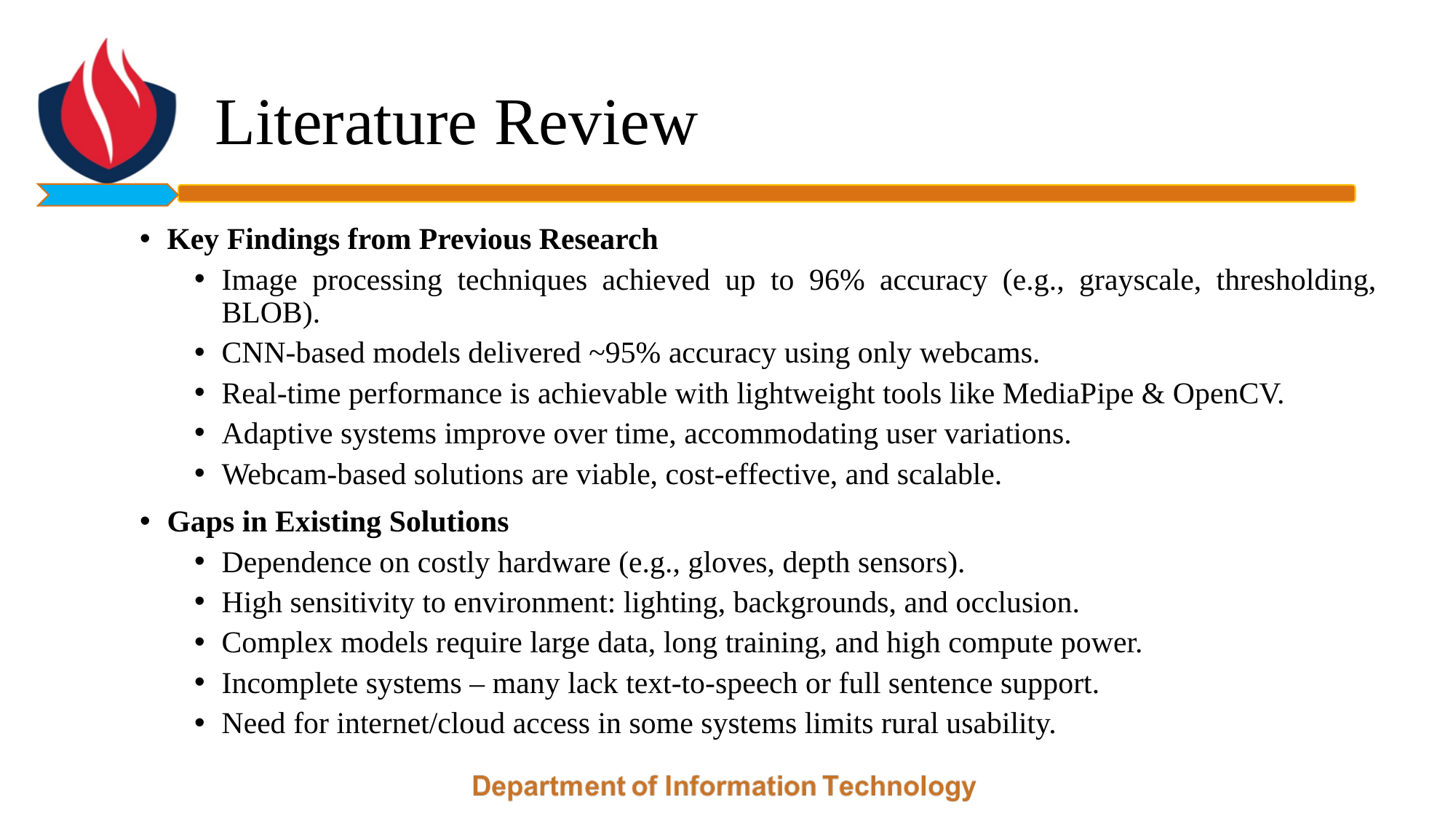

# Literature Review
Key Findings from Previous Research
Image processing techniques achieved up to 96% accuracy (e.g., grayscale, thresholding, BLOB).
CNN-based models delivered ~95% accuracy using only webcams.
Real-time performance is achievable with lightweight tools like MediaPipe & OpenCV.
Adaptive systems improve over time, accommodating user variations.
Webcam-based solutions are viable, cost-effective, and scalable.
Gaps in Existing Solutions
Dependence on costly hardware (e.g., gloves, depth sensors).
High sensitivity to environment: lighting, backgrounds, and occlusion.
Complex models require large data, long training, and high compute power.
Incomplete systems – many lack text-to-speech or full sentence support.
Need for internet/cloud access in some systems limits rural usability.